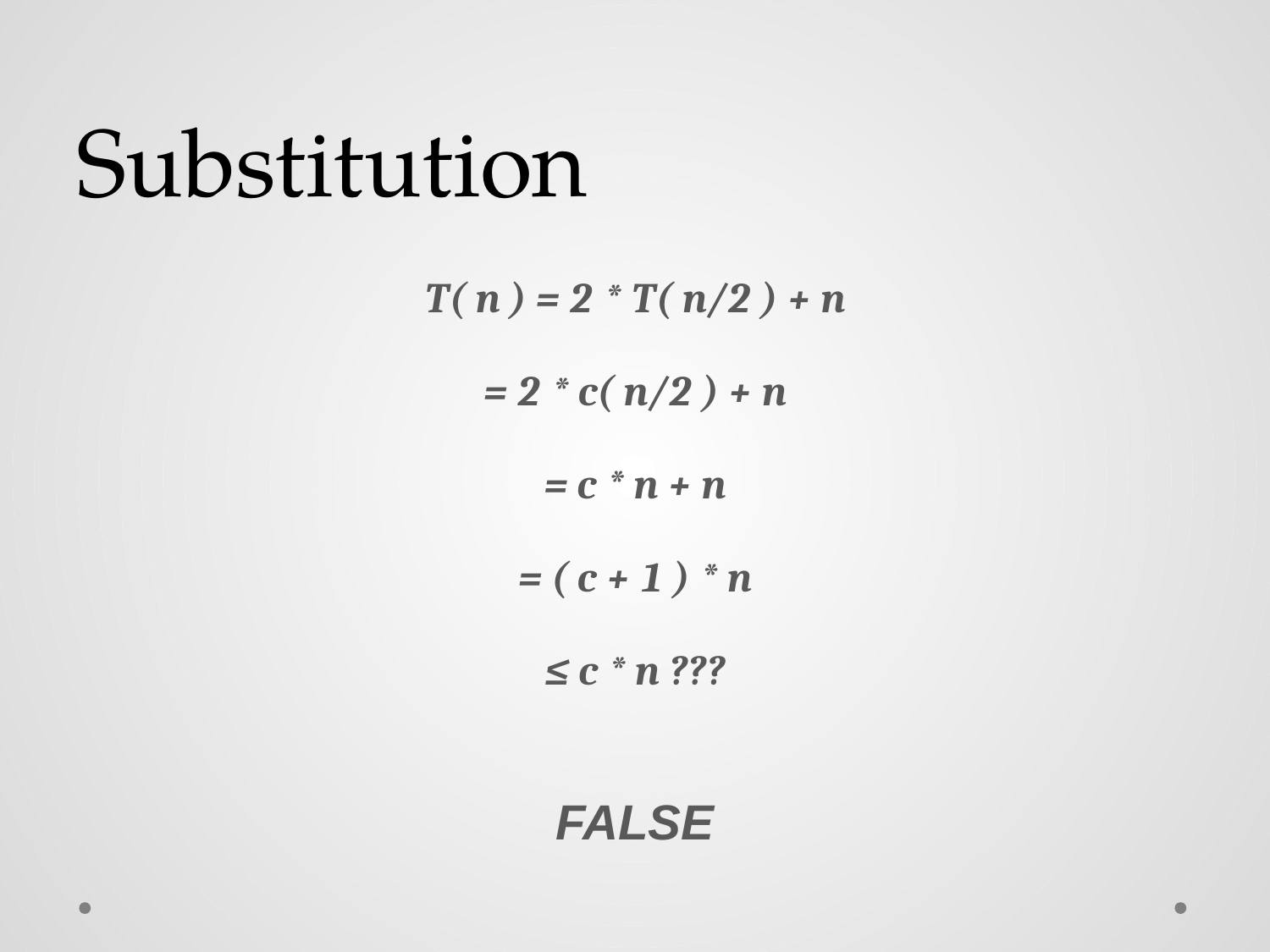

# Substitution
T( n ) = 2 * T( n/2 ) + n
= 2 * c( n/2 ) + n
= c * n + n
= ( c + 1 ) * n
≤ c * n ???

FALSE